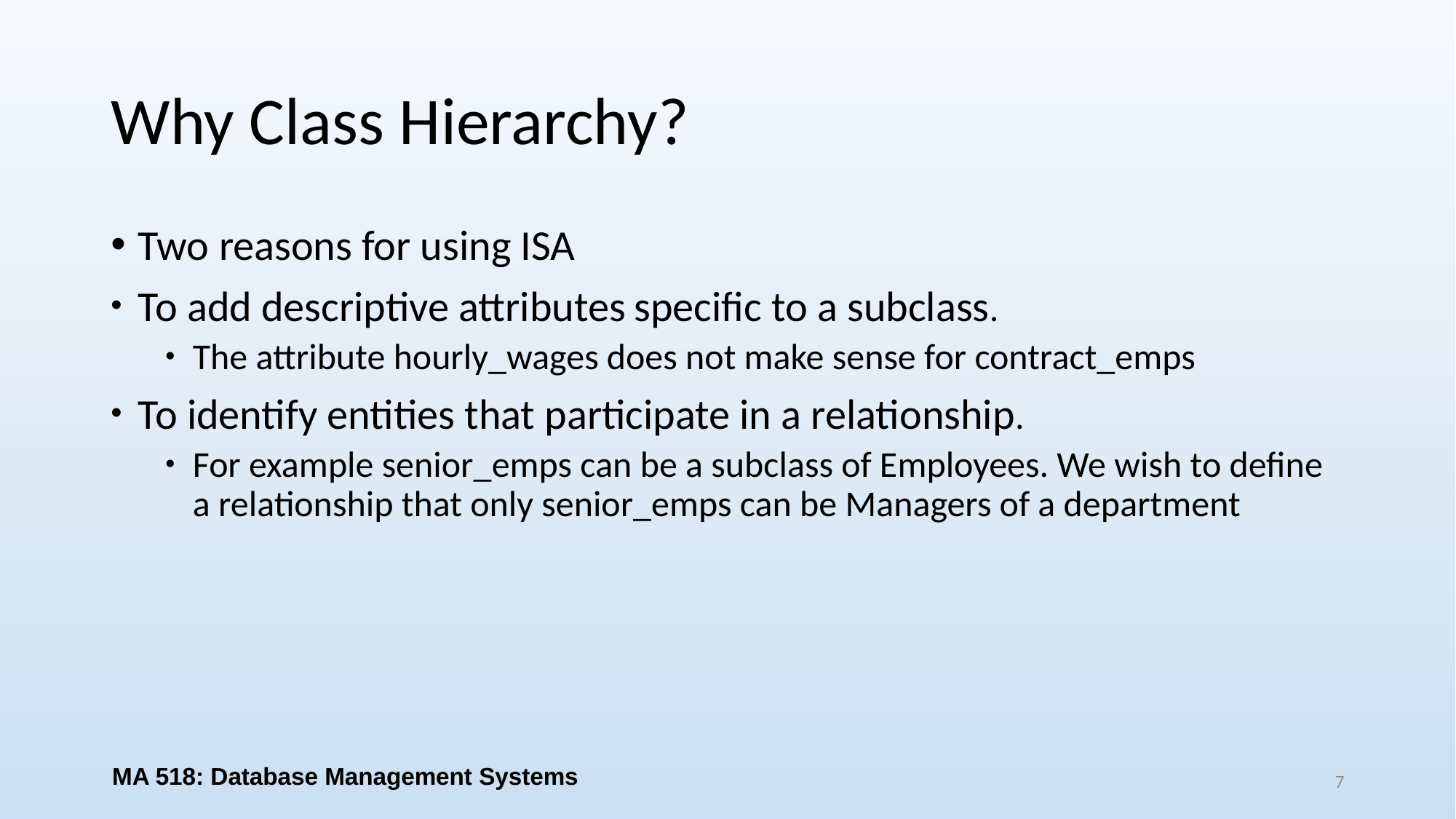

# Why Class Hierarchy?
Two reasons for using ISA
To add descriptive attributes specific to a subclass.
The attribute hourly_wages does not make sense for contract_emps
To identify entities that participate in a relationship.
For example senior_emps can be a subclass of Employees. We wish to define a relationship that only senior_emps can be Managers of a department

MA 518: Database Management Systems
7